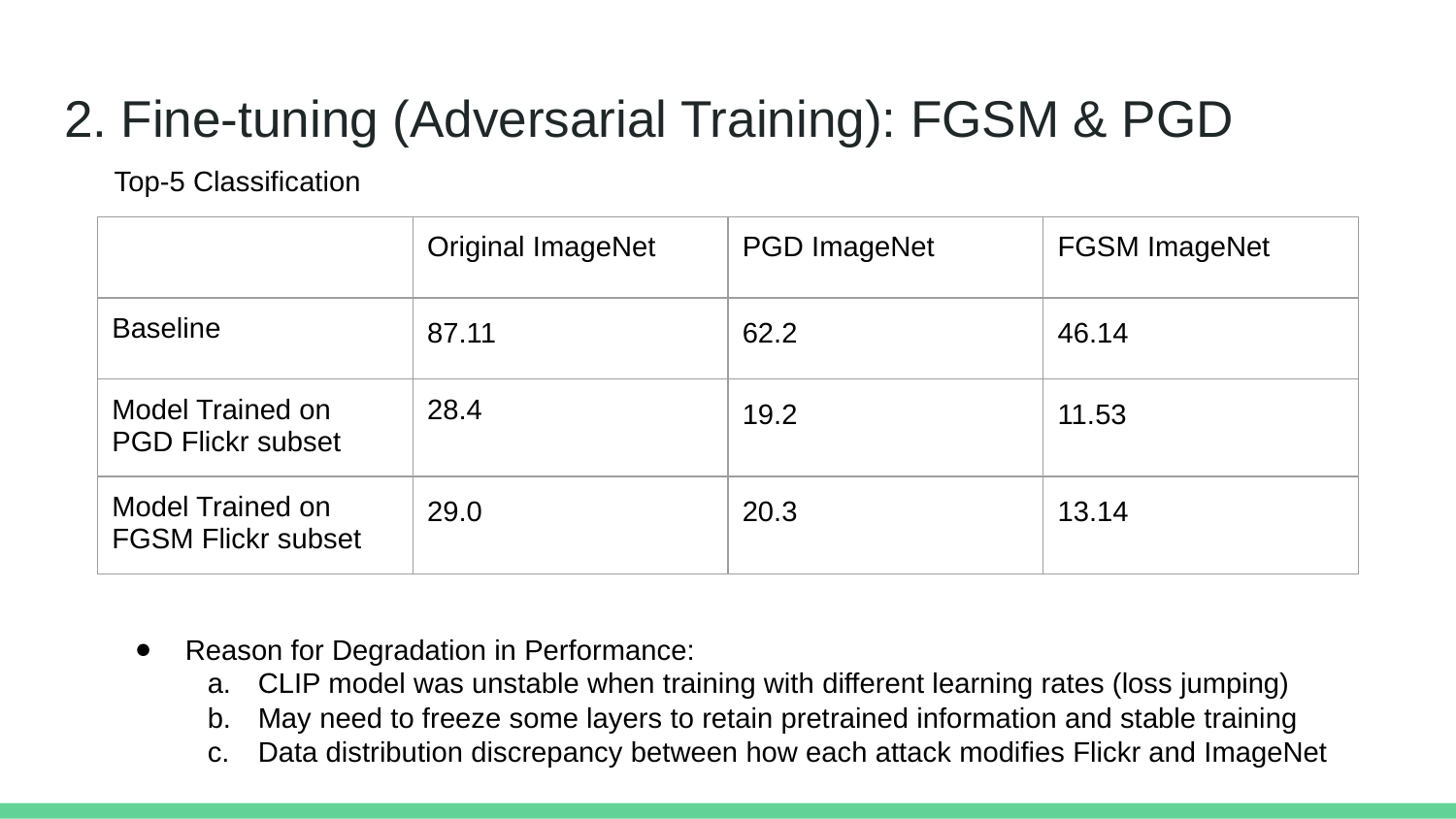

# 2. Fine-tuning (Adversarial Training): FGSM & PGD
Top-5 Classification
|  | Original ImageNet | PGD ImageNet | FGSM ImageNet |
| --- | --- | --- | --- |
| Baseline | 87.11 | 62.2 | 46.14 |
| Model Trained on PGD Flickr subset | 28.4 | 19.2 | 11.53 |
| Model Trained on FGSM Flickr subset | 29.0 | 20.3 | 13.14 |
Reason for Degradation in Performance:
CLIP model was unstable when training with different learning rates (loss jumping)
May need to freeze some layers to retain pretrained information and stable training
Data distribution discrepancy between how each attack modifies Flickr and ImageNet